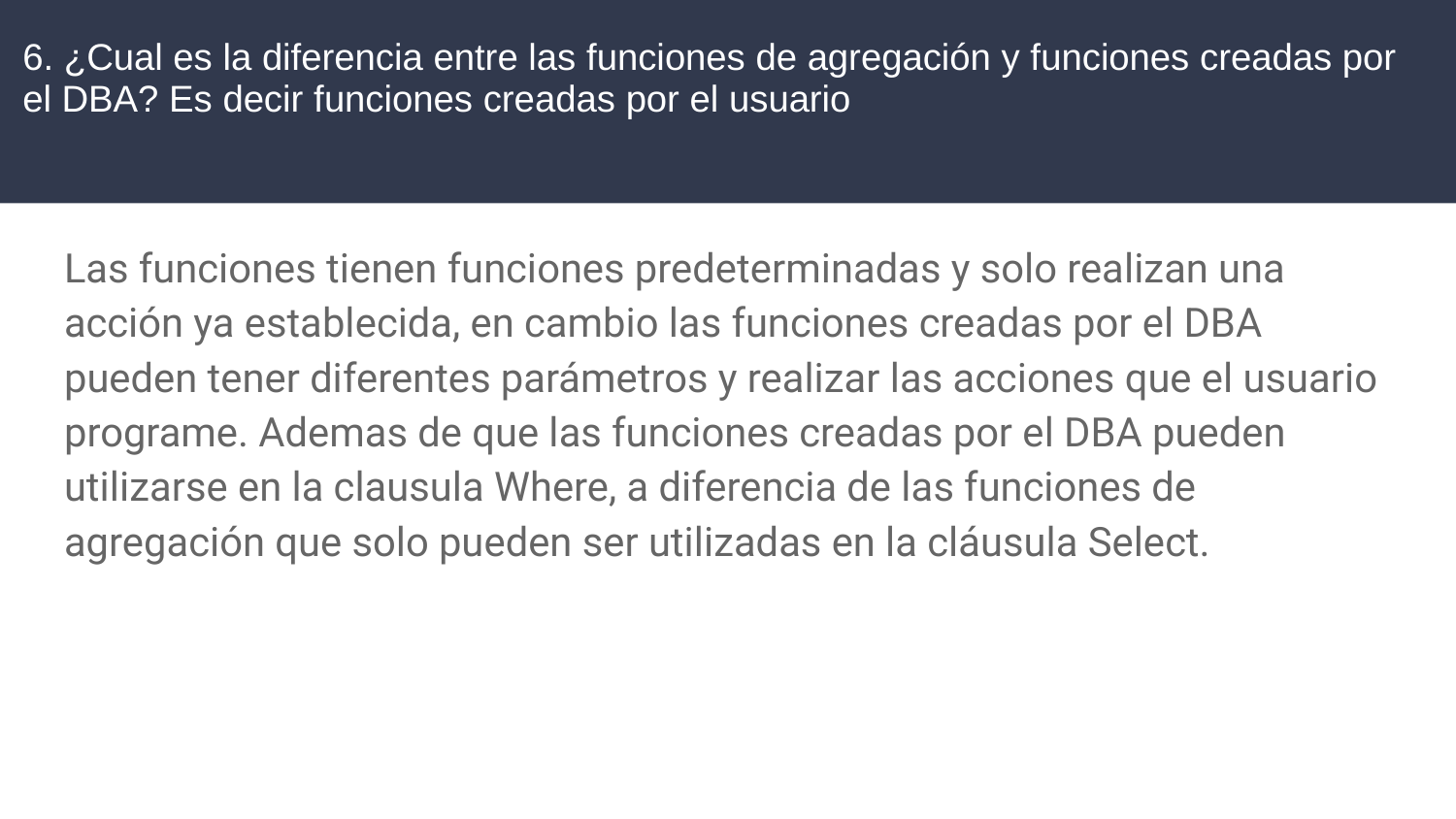

# 6. ¿Cual es la diferencia entre las funciones de agregación y funciones creadas por el DBA? Es decir funciones creadas por el usuario
Las funciones tienen funciones predeterminadas y solo realizan una acción ya establecida, en cambio las funciones creadas por el DBA pueden tener diferentes parámetros y realizar las acciones que el usuario programe. Ademas de que las funciones creadas por el DBA pueden utilizarse en la clausula Where, a diferencia de las funciones de agregación que solo pueden ser utilizadas en la cláusula Select.